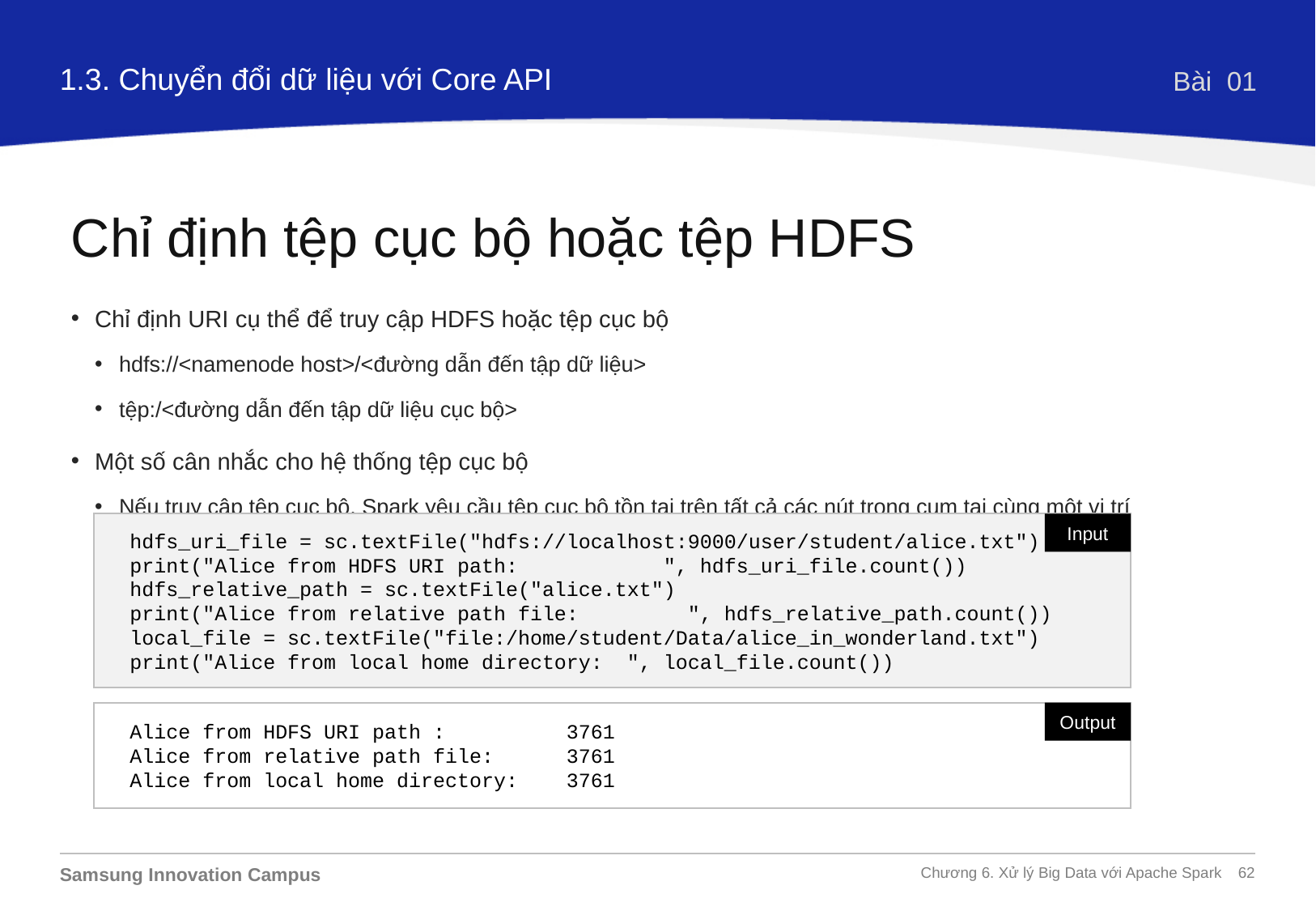

1.3. Chuyển đổi dữ liệu với Core API
Bài  01
Chỉ định tệp cục bộ hoặc tệp HDFS
Chỉ định URI cụ thể để truy cập HDFS hoặc tệp cục bộ
hdfs://<namenode host>/<đường dẫn đến tập dữ liệu>
tệp:/<đường dẫn đến tập dữ liệu cục bộ>
Một số cân nhắc cho hệ thống tệp cục bộ
Nếu truy cập tệp cục bộ, Spark yêu cầu tệp cục bộ tồn tại trên tất cả các nút trong cụm tại cùng một vị trí
hdfs_uri_file = sc.textFile("hdfs://localhost:9000/user/student/alice.txt")
print("Alice from HDFS URI path:            ", hdfs_uri_file.count())
hdfs_relative_path = sc.textFile("alice.txt")
print("Alice from relative path file:         ", hdfs_relative_path.count())
local_file = sc.textFile("file:/home/student/Data/alice_in_wonderland.txt")
print("Alice from local home directory:  ", local_file.count())
Input
Alice from HDFS URI path :          3761
Alice from relative path file:      3761
Alice from local home directory:    3761
Output